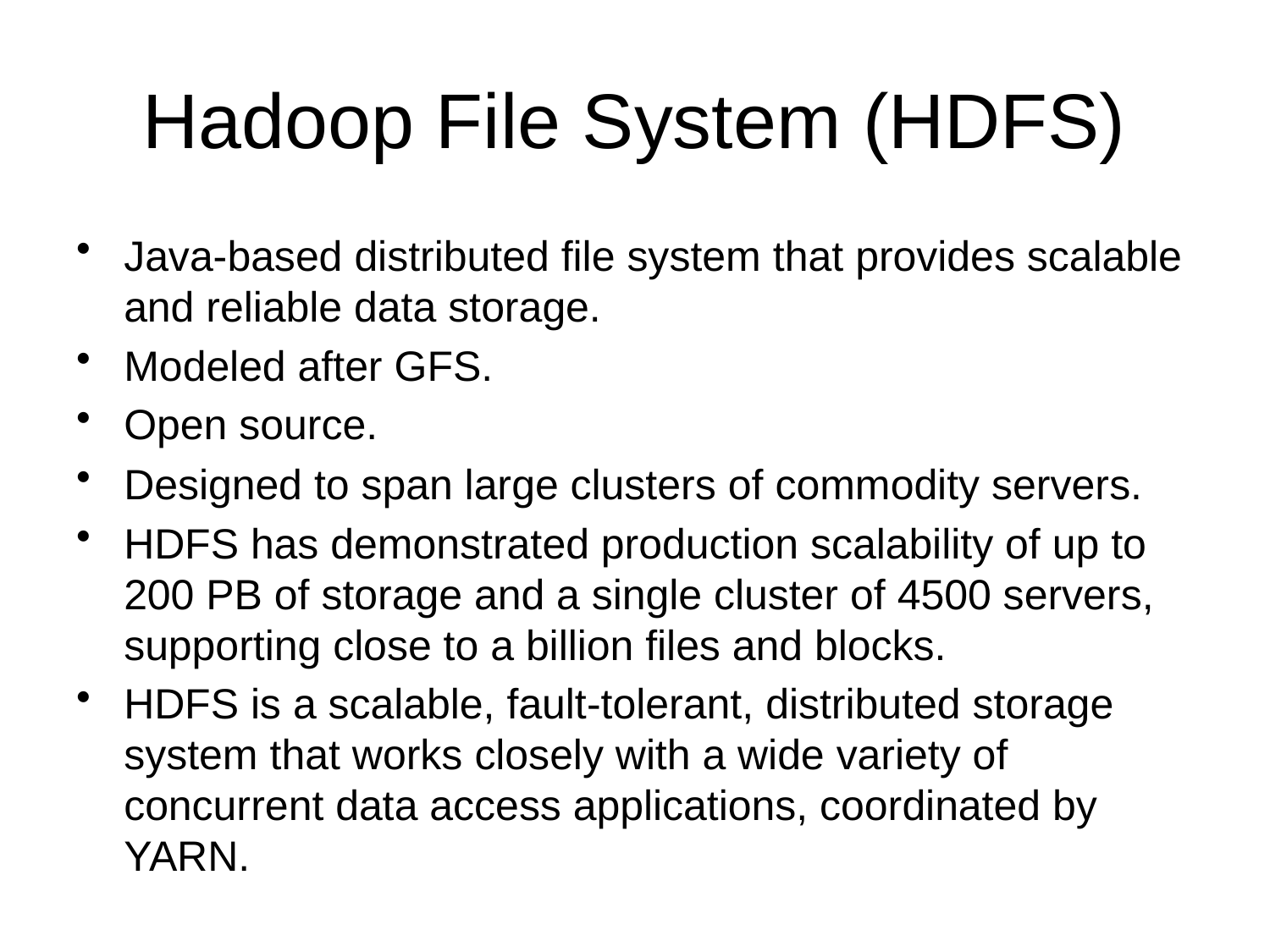

# Hadoop File System (HDFS)
Java-based distributed file system that provides scalable and reliable data storage.
Modeled after GFS.
Open source.
Designed to span large clusters of commodity servers.
HDFS has demonstrated production scalability of up to 200 PB of storage and a single cluster of 4500 servers, supporting close to a billion files and blocks.
HDFS is a scalable, fault-tolerant, distributed storage system that works closely with a wide variety of concurrent data access applications, coordinated by YARN.